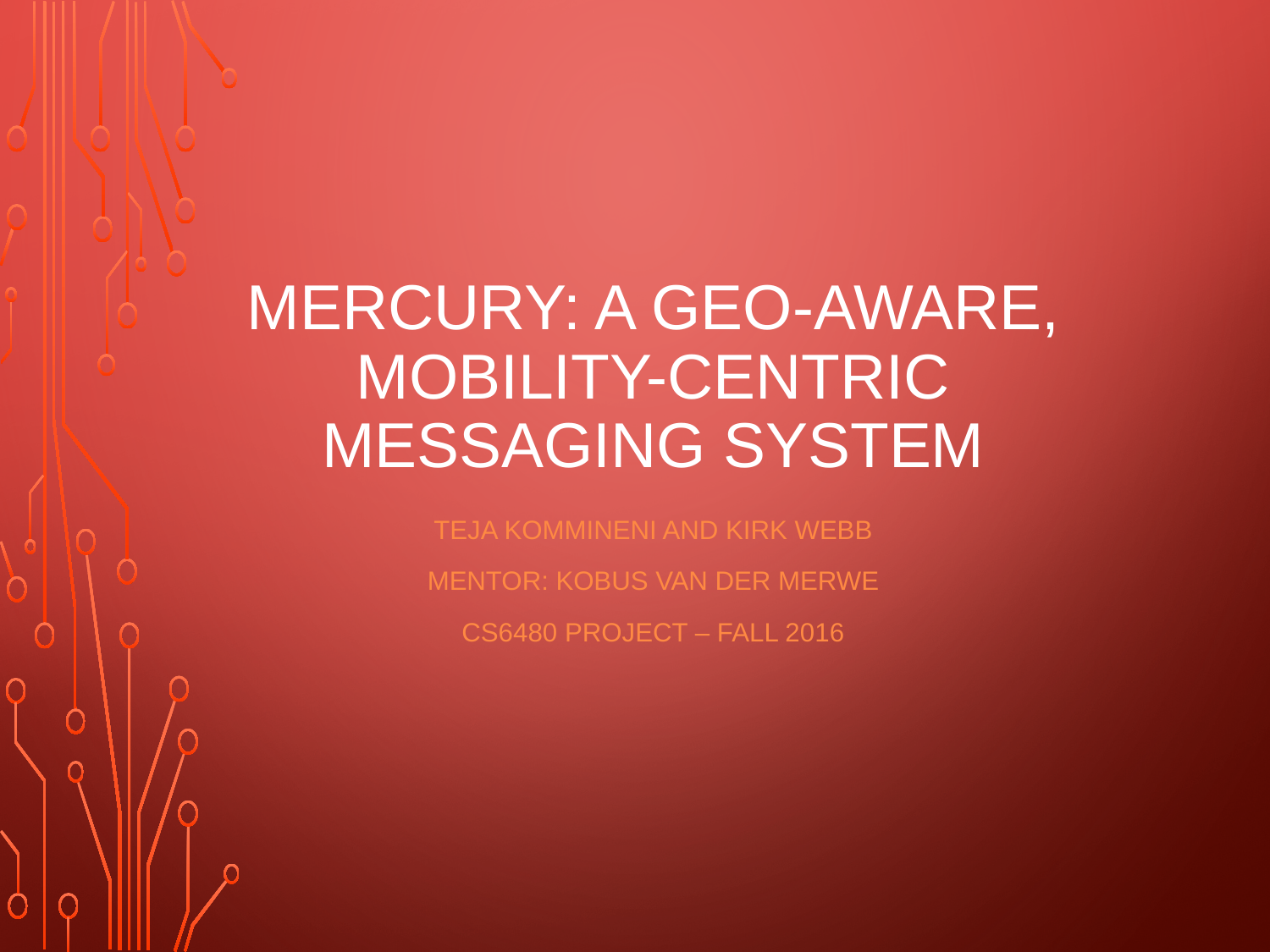

# Mercury: A Geo-Aware, mobility-centric messaging system
teja kommineni and kirk webb
Mentor: Kobus van der merwe
Cs6480 project – Fall 2016